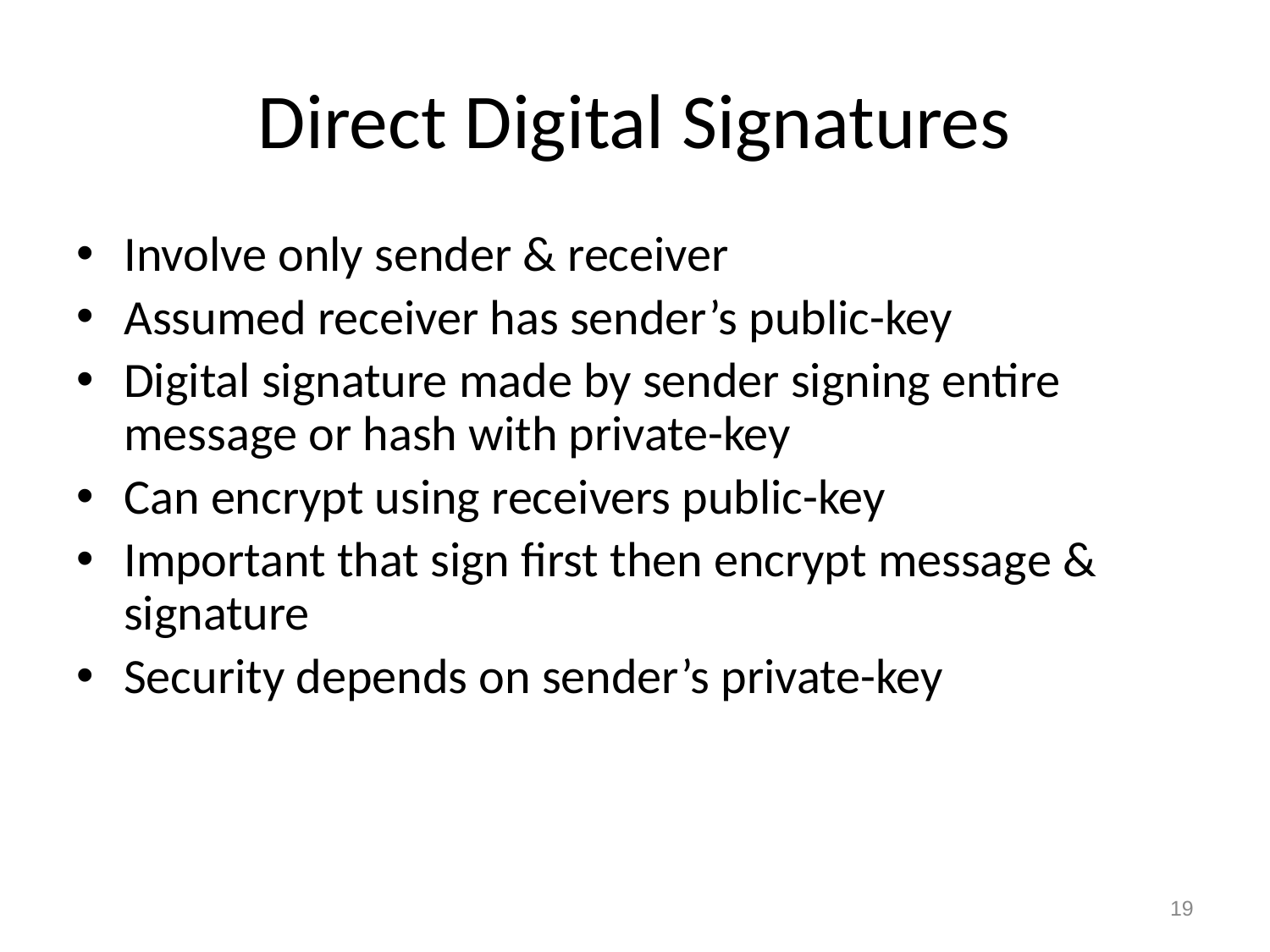

# Direct Digital Signatures
Involve only sender & receiver
Assumed receiver has sender’s public-key
Digital signature made by sender signing entire message or hash with private-key
Can encrypt using receivers public-key
Important that sign first then encrypt message & signature
Security depends on sender’s private-key

19